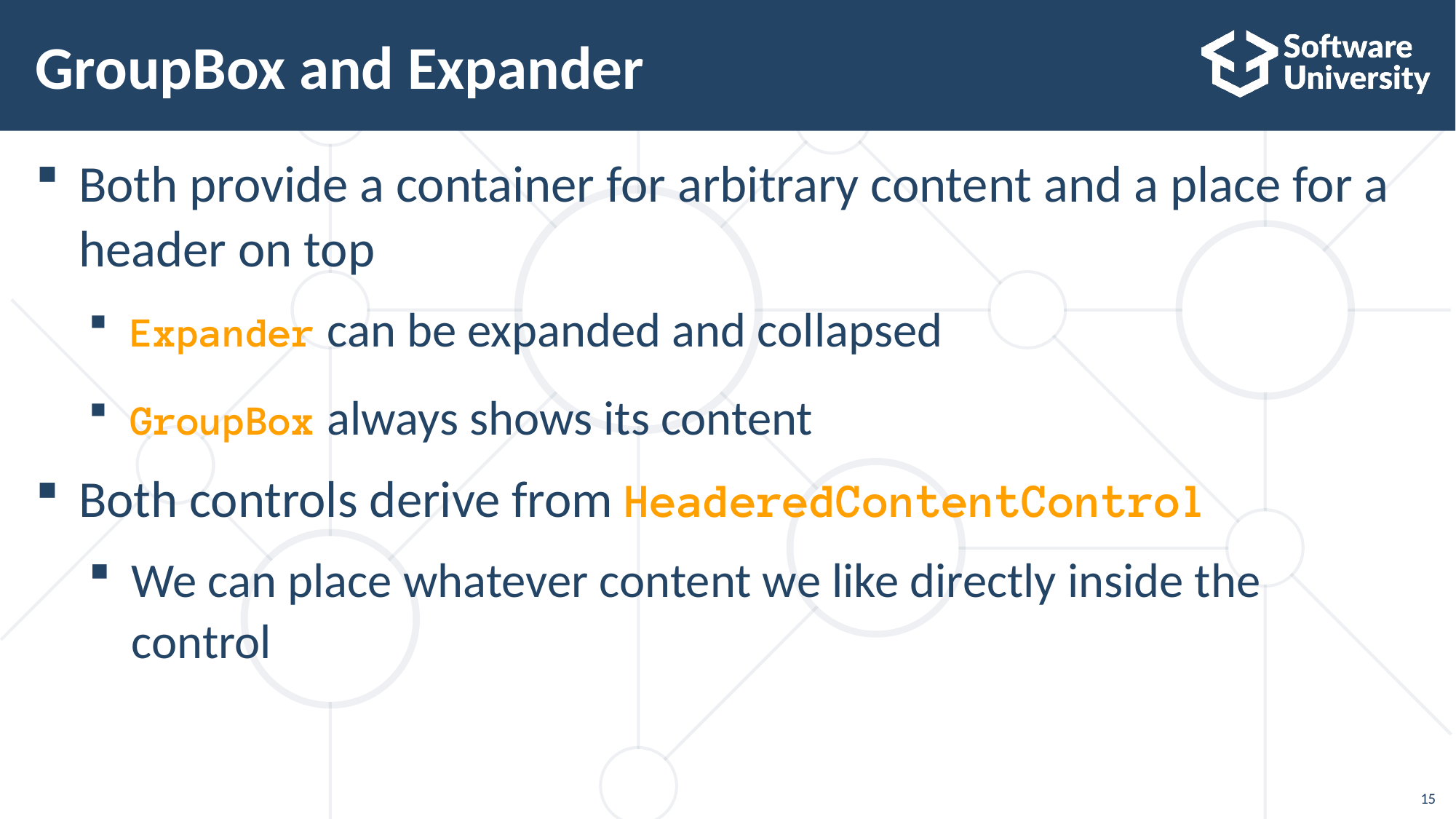

15
# GroupBox and Expander
Both provide a container for arbitrary content and a place for a header on top
Expander can be expanded and collapsed
GroupBox always shows its content
Both controls derive from HeaderedContentControl
We can place whatever content we like directly inside the
control